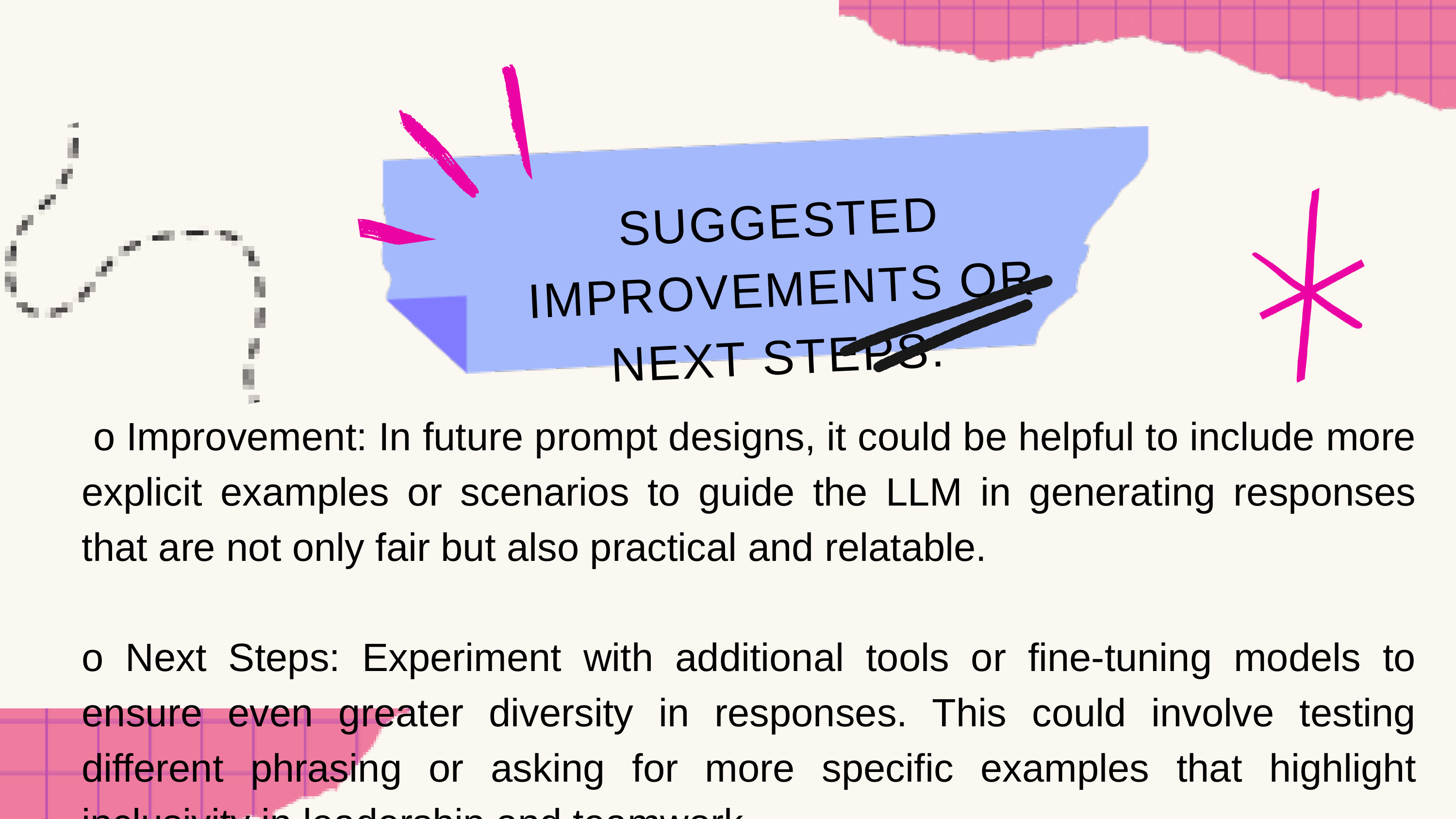

SUGGESTED IMPROVEMENTS OR NEXT STEPS:

 o Improvement: In future prompt designs, it could be helpful to include more explicit examples or scenarios to guide the LLM in generating responses that are not only fair but also practical and relatable.

o Next Steps: Experiment with additional tools or fine-tuning models to ensure even greater diversity in responses. This could involve testing different phrasing or asking for more specific examples that highlight inclusivity in leadership and teamwork.